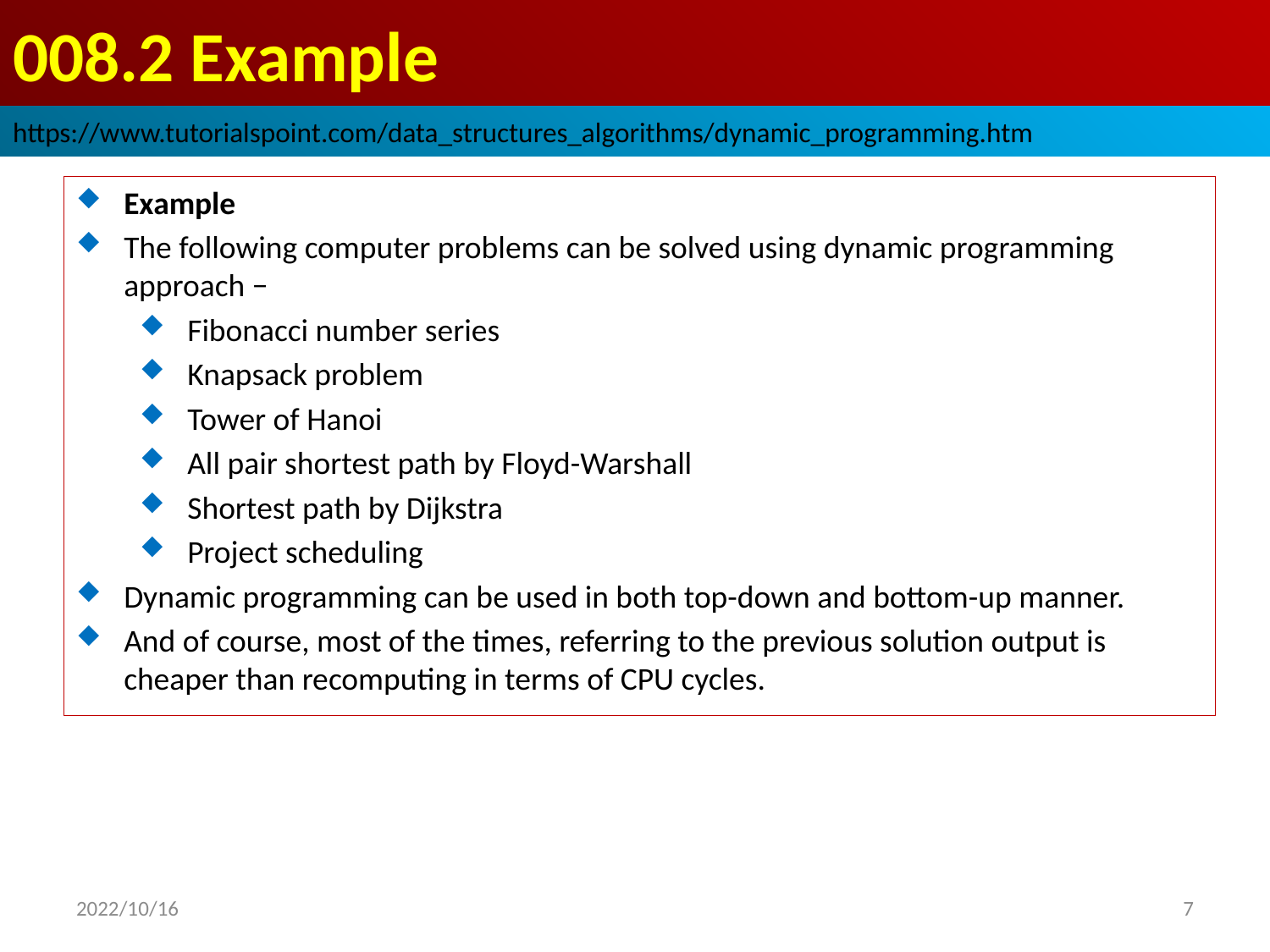

# 008.2 Example
https://www.tutorialspoint.com/data_structures_algorithms/dynamic_programming.htm
Example
The following computer problems can be solved using dynamic programming approach −
Fibonacci number series
Knapsack problem
Tower of Hanoi
All pair shortest path by Floyd-Warshall
Shortest path by Dijkstra
Project scheduling
Dynamic programming can be used in both top-down and bottom-up manner.
And of course, most of the times, referring to the previous solution output is cheaper than recomputing in terms of CPU cycles.
2022/10/16
7